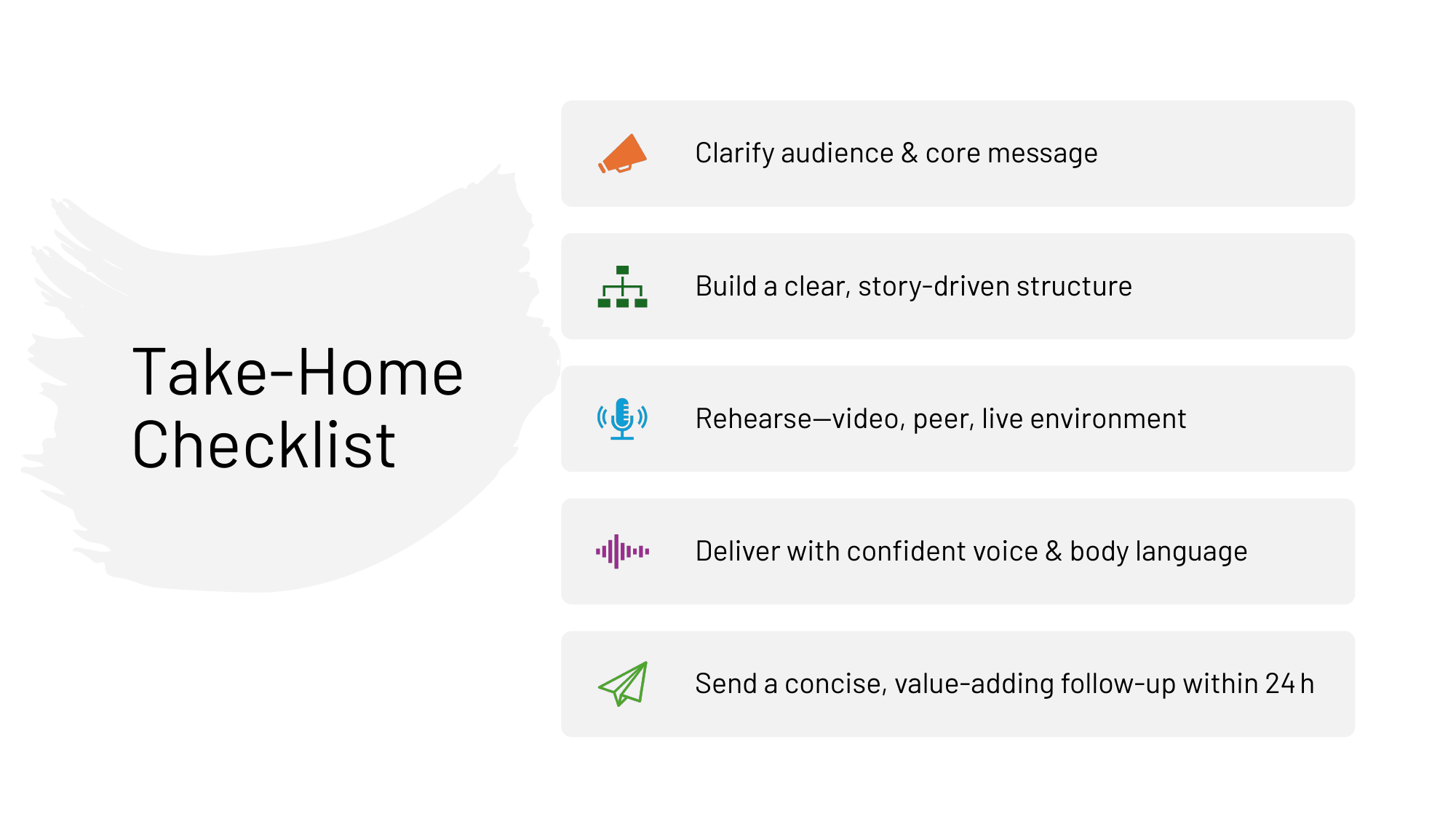

# Take‑Home Checklist
Clarify audience & core message
Build a clear, story‑driven structure
Rehearse—video, peer, live environment
Deliver with confident voice & body language
Send a concise, value‑adding follow‑up within 24 h